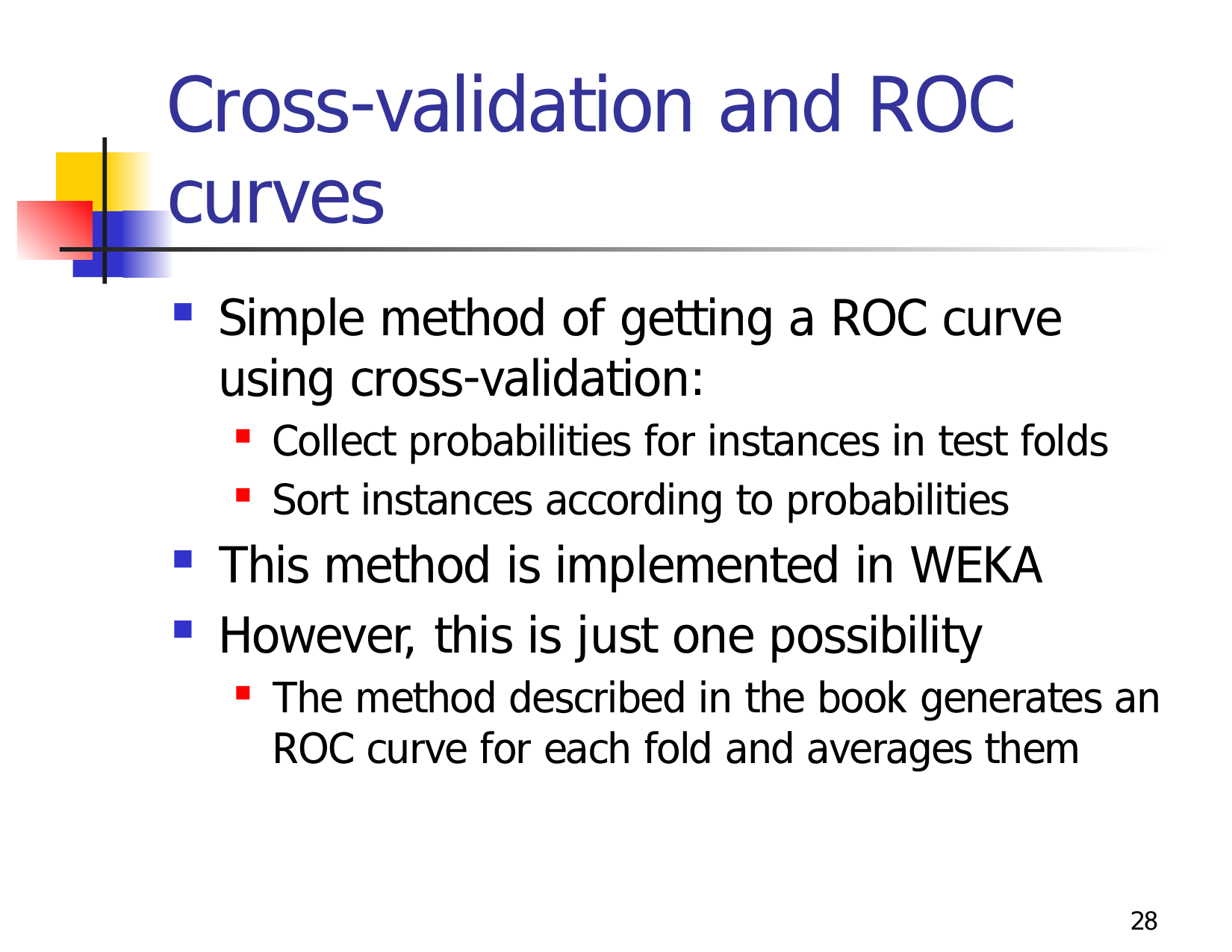

# Cross-validation and ROC curves
Simple method of getting a ROC curve using cross-validation:
Collect probabilities for instances in test folds
Sort instances according to probabilities
This method is implemented in WEKA
However, this is just one possibility
The method described in the book generates an ROC curve for each fold and averages them
28